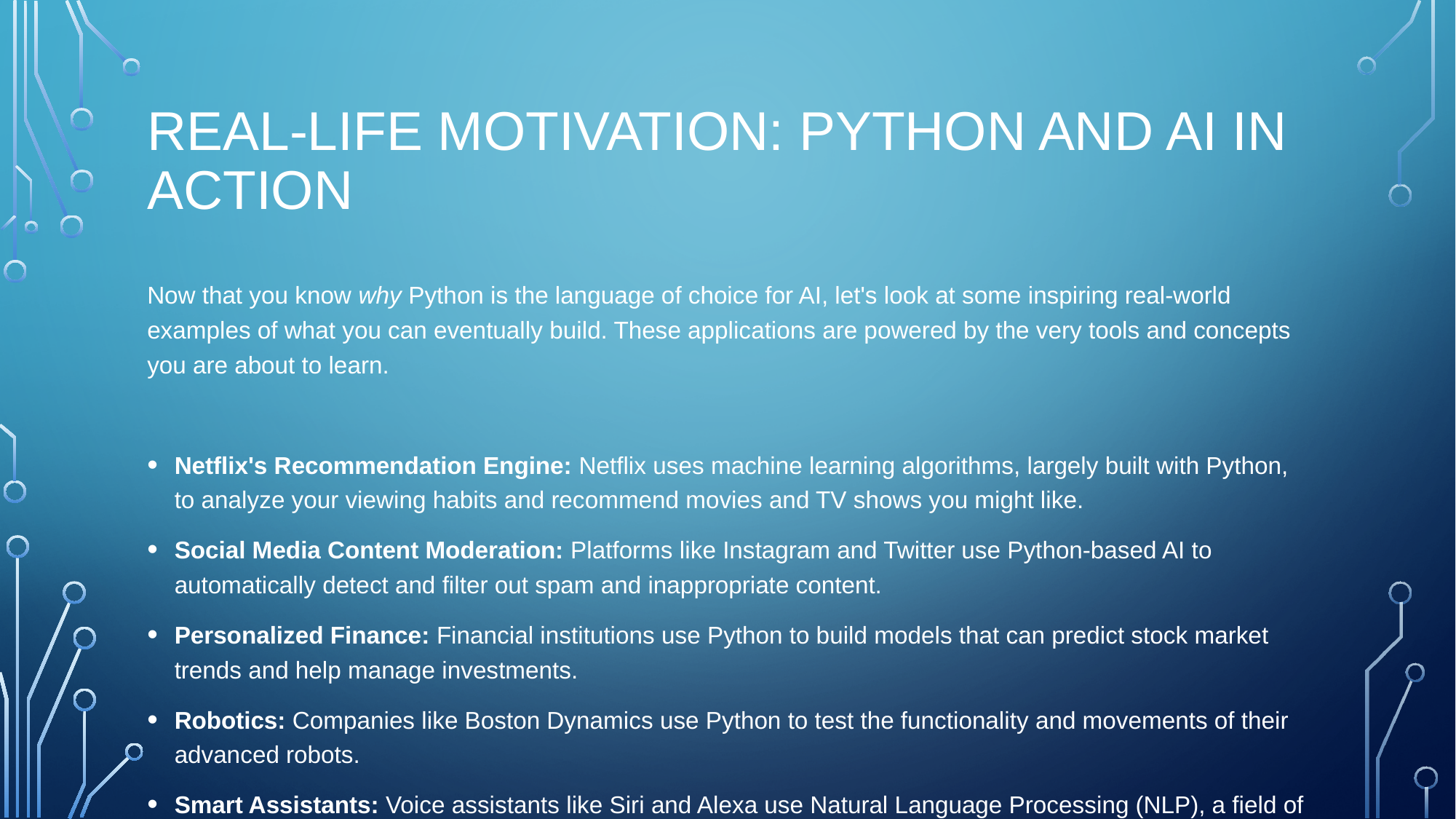

# Real-Life Motivation: Python and AI in Action
Now that you know why Python is the language of choice for AI, let's look at some inspiring real-world examples of what you can eventually build. These applications are powered by the very tools and concepts you are about to learn.

Netflix's Recommendation Engine: Netflix uses machine learning algorithms, largely built with Python, to analyze your viewing habits and recommend movies and TV shows you might like.
Social Media Content Moderation: Platforms like Instagram and Twitter use Python-based AI to automatically detect and filter out spam and inappropriate content.
Personalized Finance: Financial institutions use Python to build models that can predict stock market trends and help manage investments.
Robotics: Companies like Boston Dynamics use Python to test the functionality and movements of their advanced robots.
Smart Assistants: Voice assistants like Siri and Alexa use Natural Language Processing (NLP), a field of AI where Python is a key tool, to understand and respond to your voice commands.

The journey you are starting today can lead to creating amazing and impactful technologies. Let's get our hands dirty and set up the tools to begin.